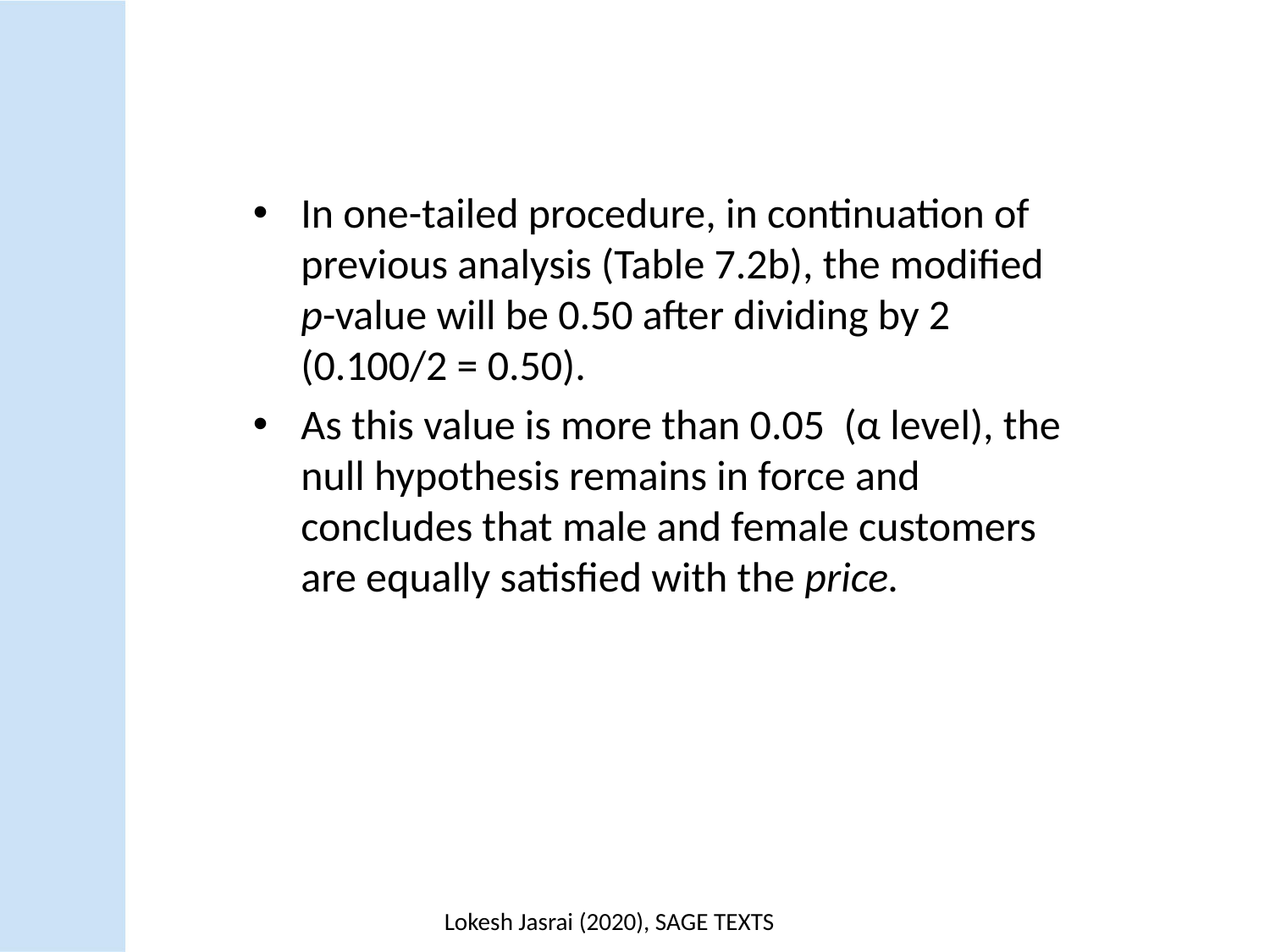

In one-tailed procedure, in continuation of previous analysis (Table 7.2b), the modified p-value will be 0.50 after dividing by 2 (0.100/2 = 0.50).
As this value is more than 0.05  (α level), the null hypothesis remains in force and concludes that male and female customers are equally satisfied with the price.

Lokesh Jasrai (2020), SAGE TEXTS